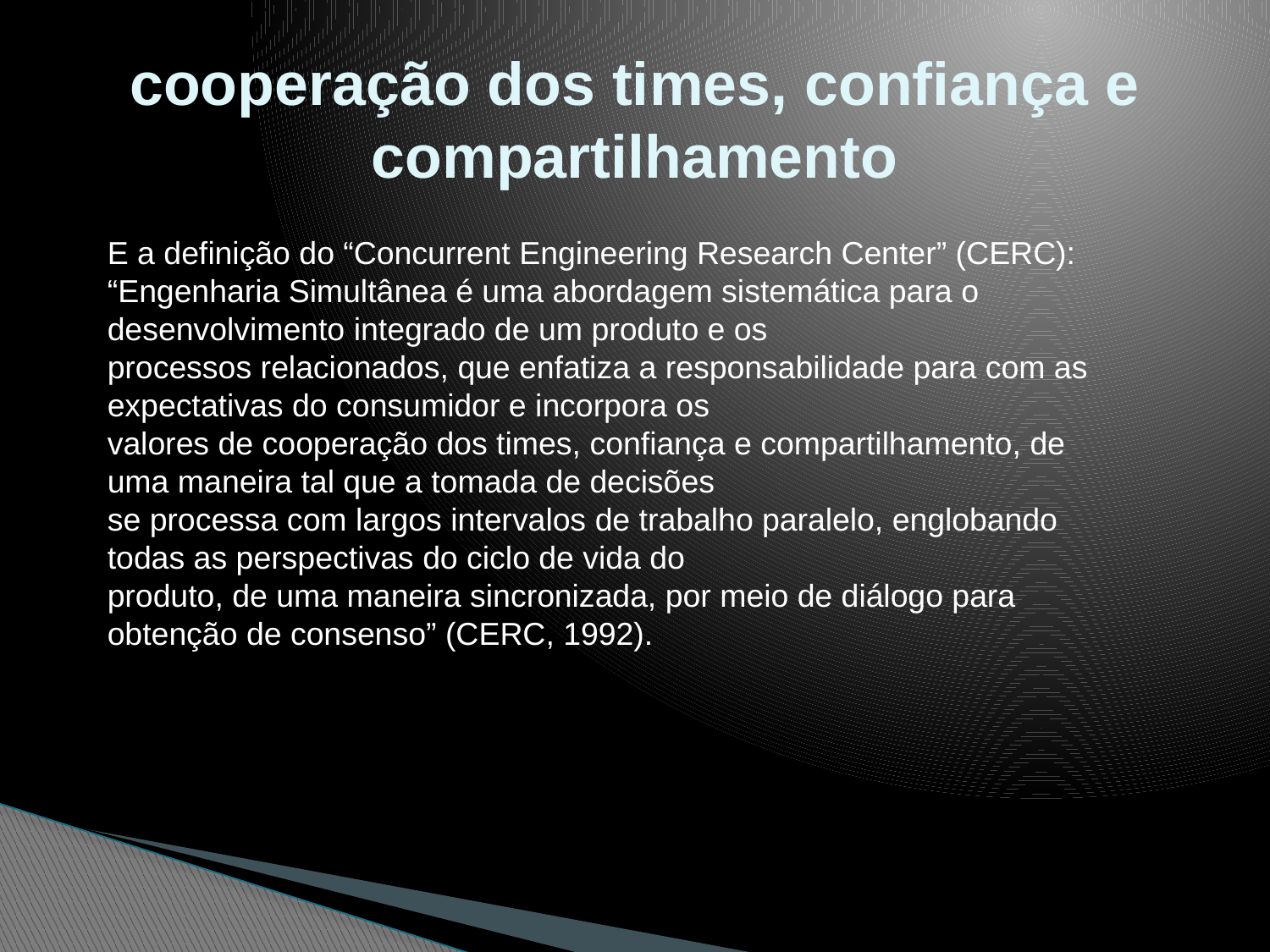

# cooperação dos times, confiança e compartilhamento
E a definição do “Concurrent Engineering Research Center” (CERC):
“Engenharia Simultânea é uma abordagem sistemática para o desenvolvimento integrado de um produto e os
processos relacionados, que enfatiza a responsabilidade para com as expectativas do consumidor e incorpora os
valores de cooperação dos times, confiança e compartilhamento, de uma maneira tal que a tomada de decisões
se processa com largos intervalos de trabalho paralelo, englobando todas as perspectivas do ciclo de vida do
produto, de uma maneira sincronizada, por meio de diálogo para obtenção de consenso” (CERC, 1992).